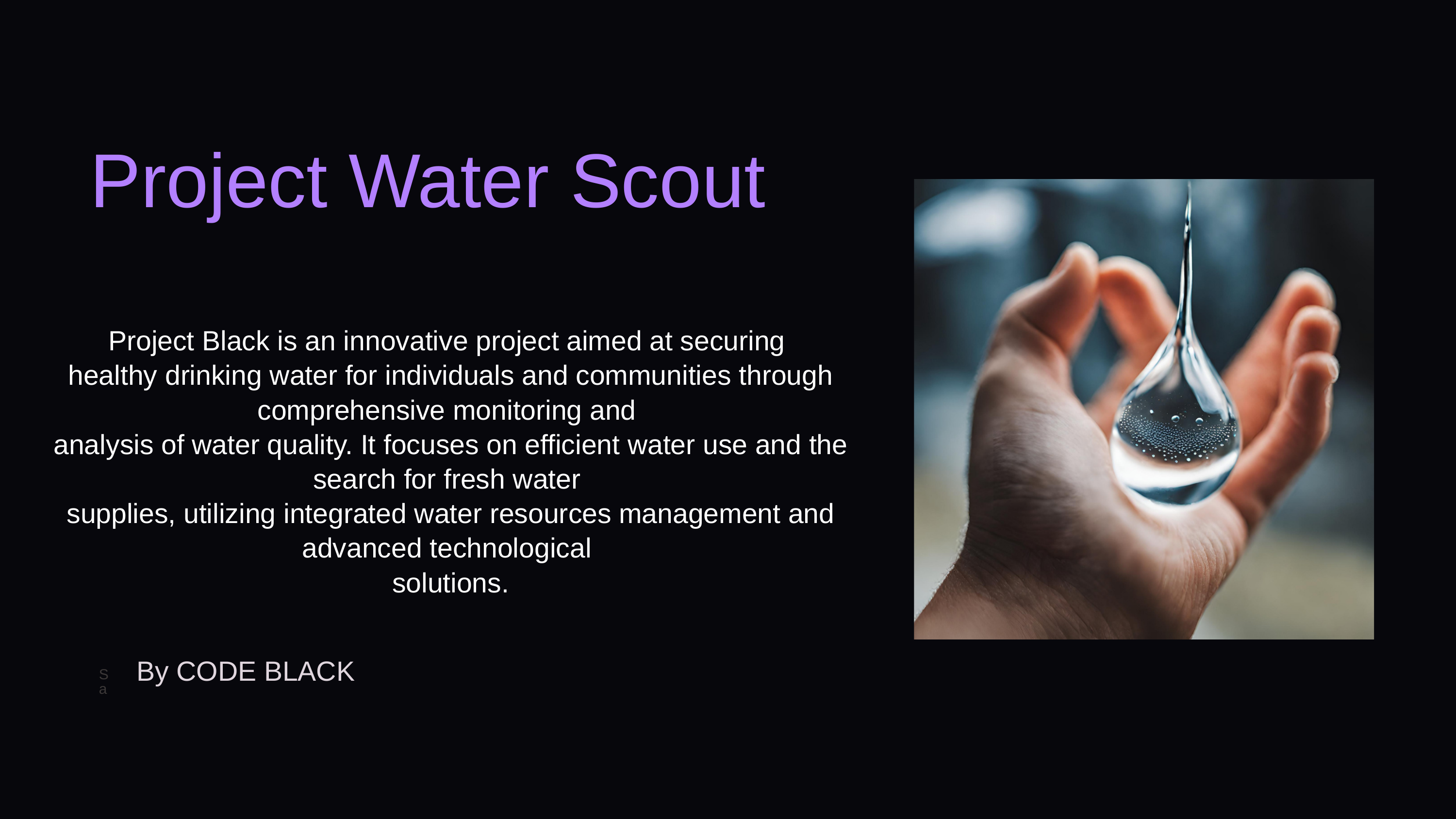

Project Water Scout

Project Black is an innovative project aimed at securing
healthy drinking water for individuals and communities through comprehensive monitoring and
analysis of water quality. It focuses on efficient water use and the search for fresh water
supplies, utilizing integrated water resources management and advanced technological
solutions.
By CODE BLACK
Sa